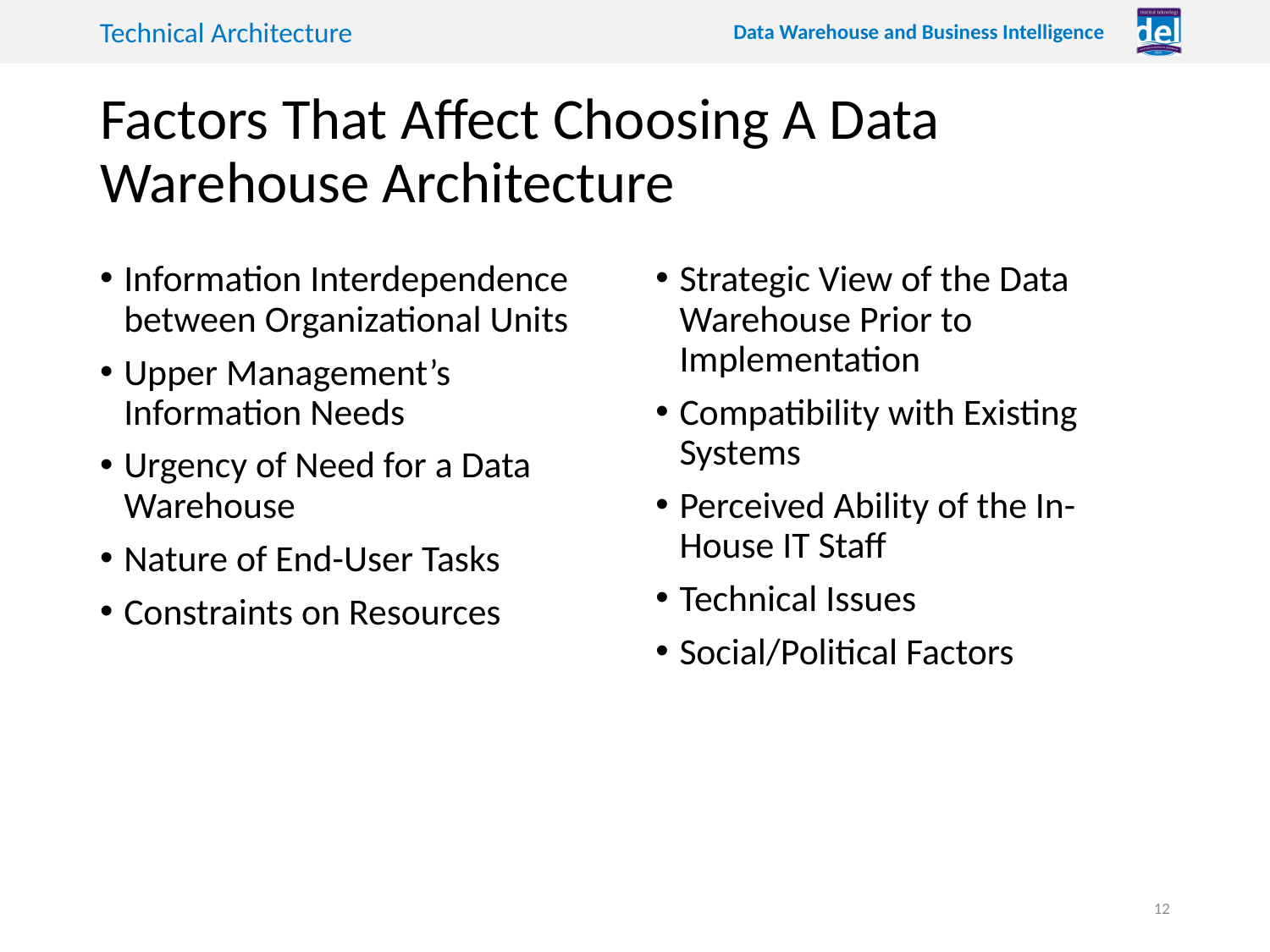

# Factors That Affect Choosing A Data Warehouse Architecture
Information Interdependence between Organizational Units
Upper Management’s Information Needs
Urgency of Need for a Data Warehouse
Nature of End-User Tasks
Constraints on Resources
Strategic View of the Data Warehouse Prior to Implementation
Compatibility with Existing Systems
Perceived Ability of the In-House IT Staff
Technical Issues
Social/Political Factors
12